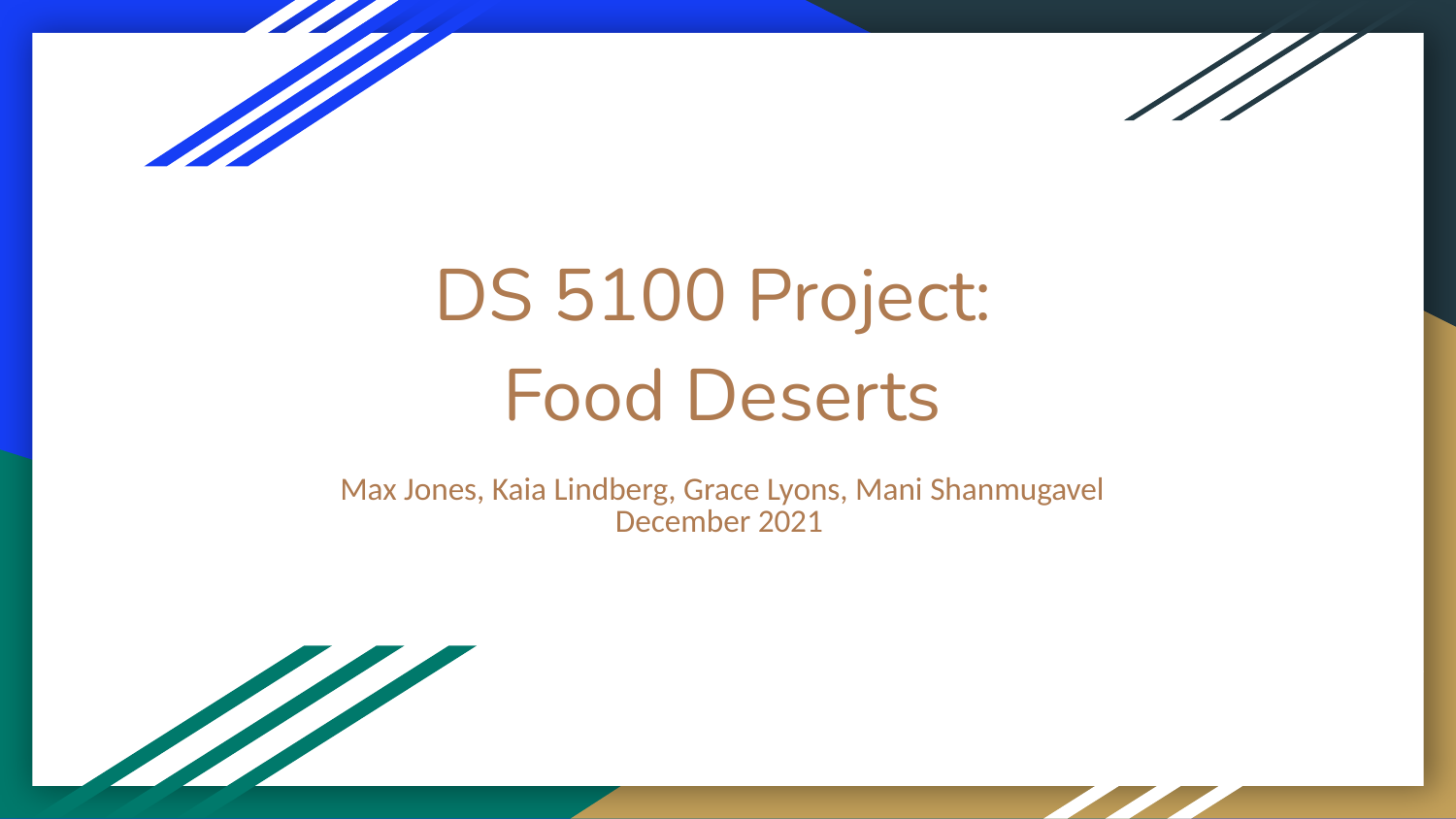

# DS 5100 Project:
Food Deserts
Max Jones, Kaia Lindberg, Grace Lyons, Mani Shanmugavel
December 2021